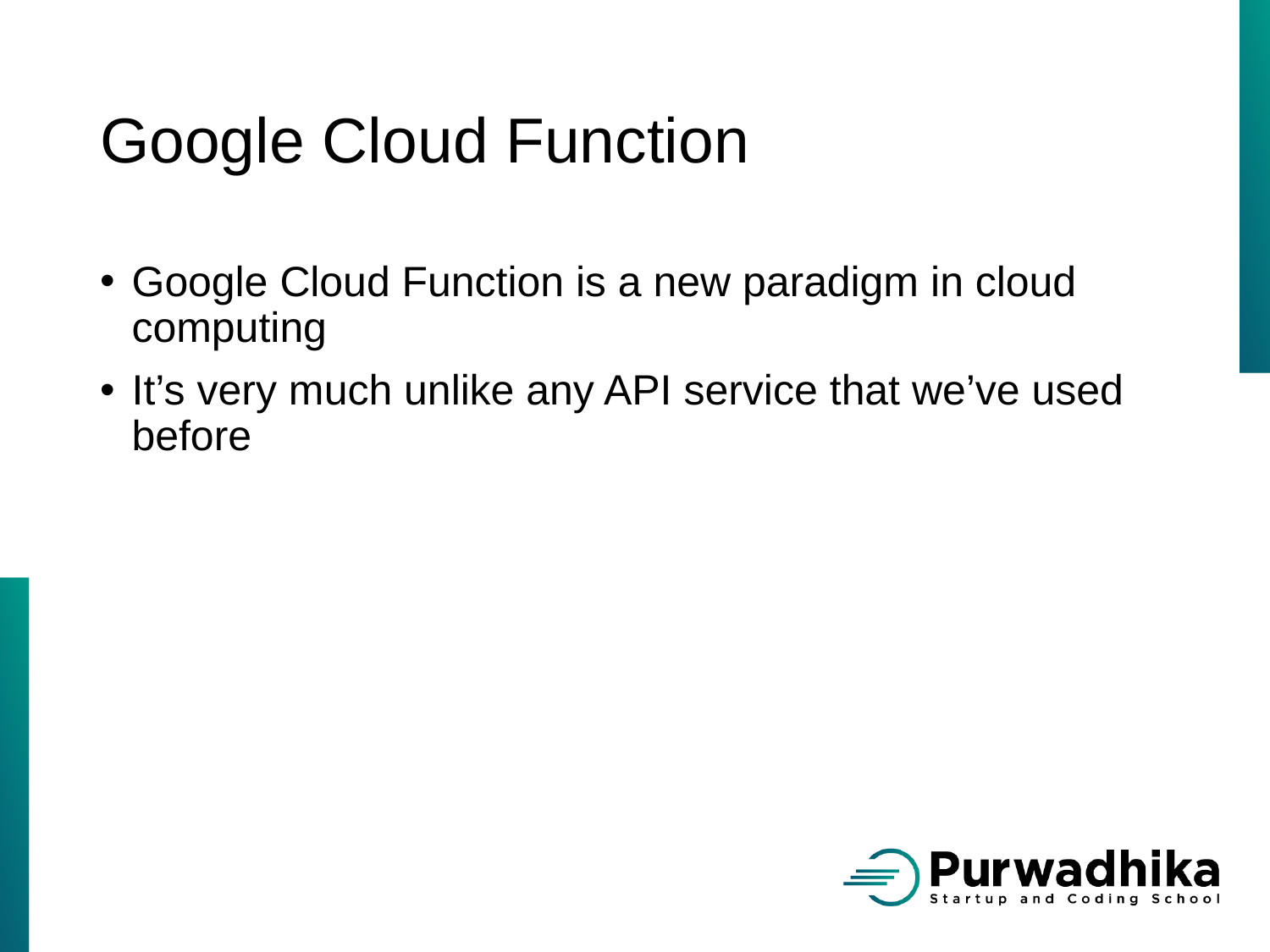

# Google Cloud Function
Google Cloud Function is a new paradigm in cloud computing
It’s very much unlike any API service that we’ve used before